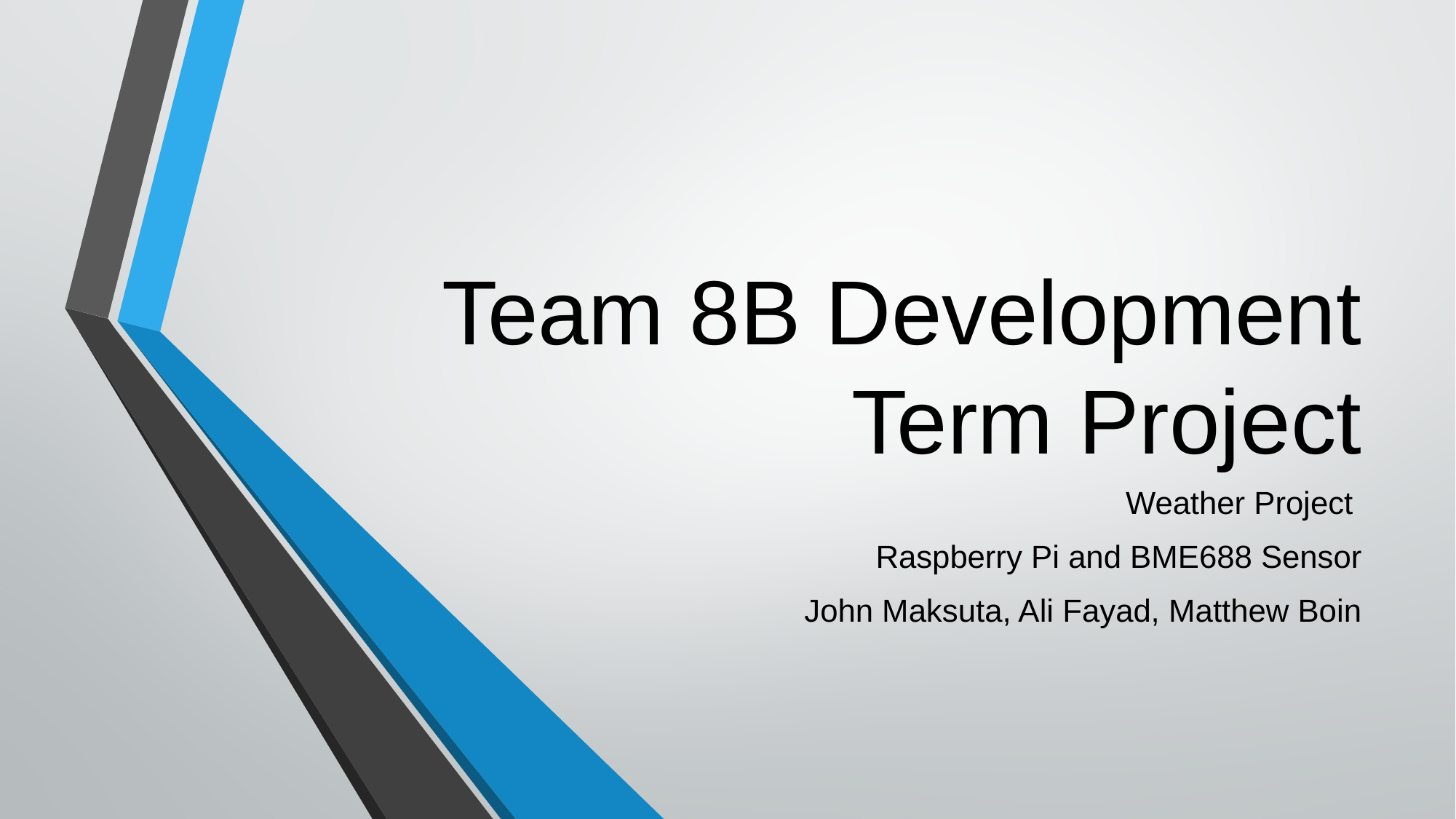

# Team 8B Development Term Project
Weather Project
Raspberry Pi and BME688 Sensor
John Maksuta, Ali Fayad, Matthew Boin